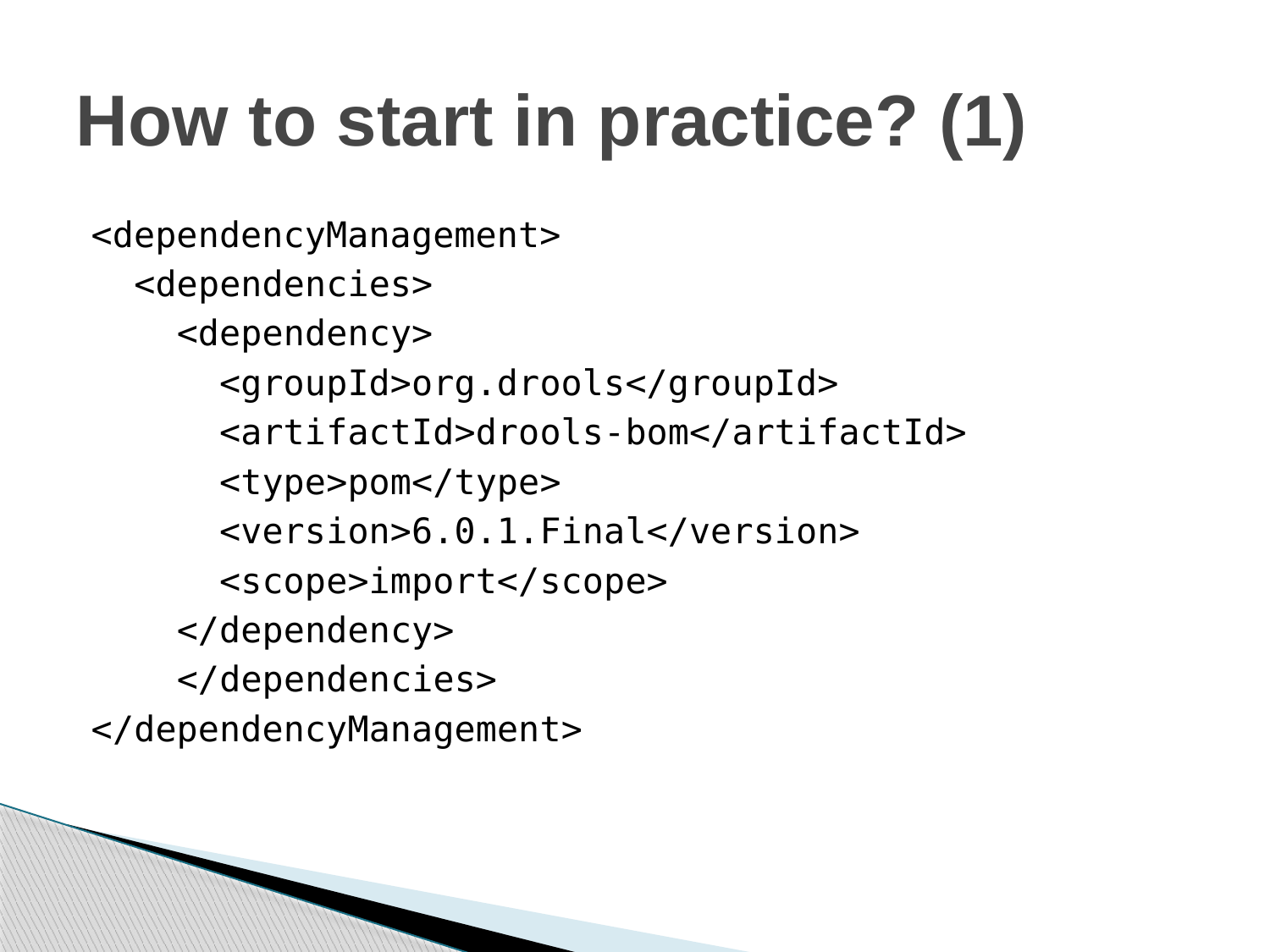

# How to start in practice? (1)
<dependencyManagement>
  <dependencies>
    <dependency>
      <groupId>org.drools</groupId>
      <artifactId>drools-bom</artifactId>
      <type>pom</type>
      <version>6.0.1.Final</version>
      <scope>import</scope>
    </dependency>
    </dependencies>
</dependencyManagement>